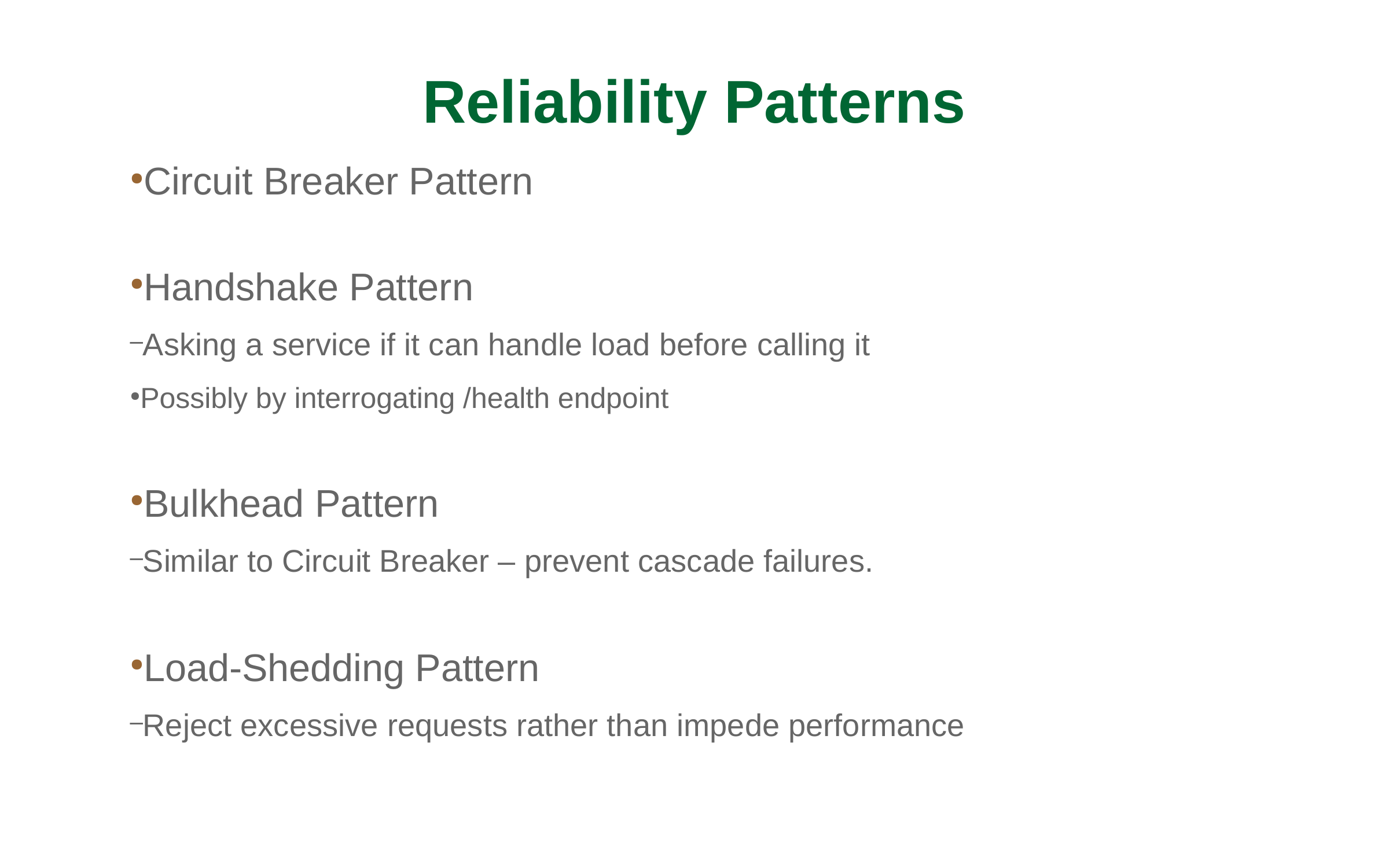

Reliability Patterns
Circuit Breaker Pattern

Handshake Pattern
Asking a service if it can handle load before calling it
Possibly by interrogating /health endpoint

Bulkhead Pattern
Similar to Circuit Breaker – prevent cascade failures.

Load-Shedding Pattern
Reject excessive requests rather than impede performance